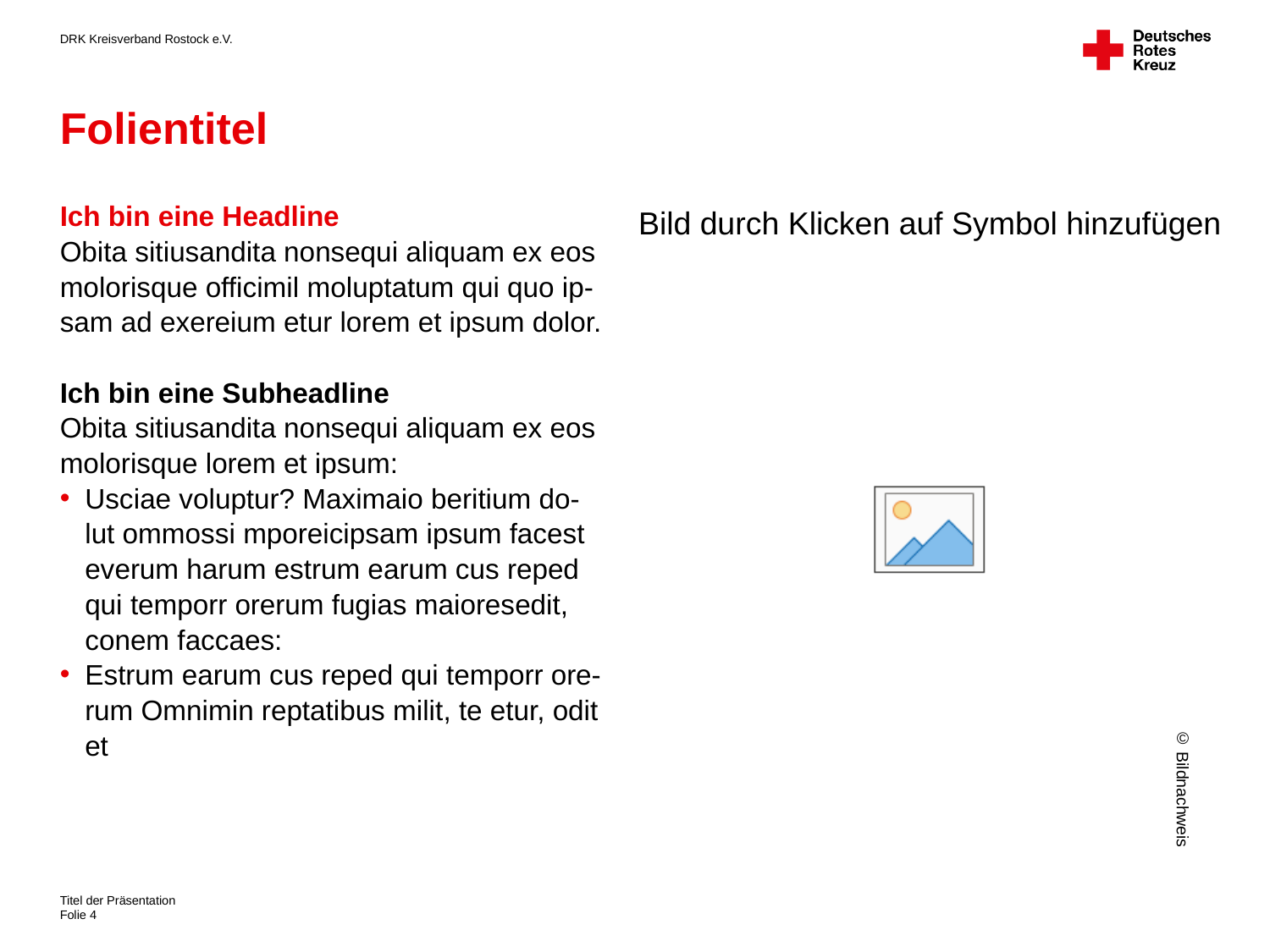

# Folientitel
© Bildnachweis
Ich bin eine Headline
Obita sitiusandita nonsequi aliquam ex eos molorisque officimil moluptatum qui quo ip-
sam ad exereium etur lorem et ipsum dolor.
Ich bin eine Subheadline
Obita sitiusandita nonsequi aliquam ex eos molorisque lorem et ipsum:
Usciae voluptur? Maximaio beritium do-
lut ommossi mporeicipsam ipsum facest everum harum estrum earum cus reped qui temporr orerum fugias maioresedit, conem faccaes:
Estrum earum cus reped qui temporr ore-
rum Omnimin reptatibus milit, te etur, odit et

Titel der Präsentation
4